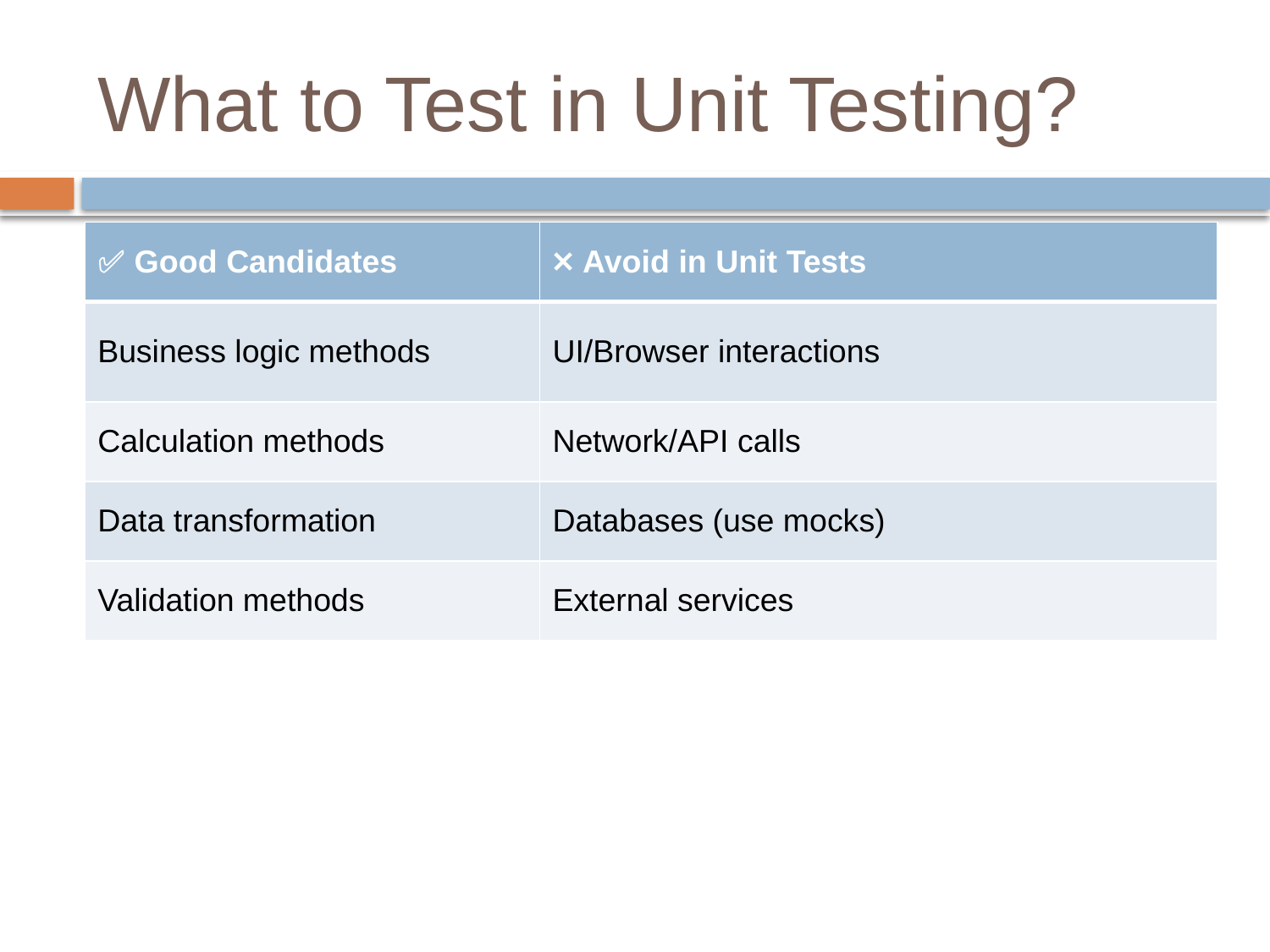

# What to Test in Unit Testing?
| ✅ Good Candidates | ❌ Avoid in Unit Tests |
| --- | --- |
| Business logic methods | UI/Browser interactions |
| Calculation methods | Network/API calls |
| Data transformation | Databases (use mocks) |
| Validation methods | External services |